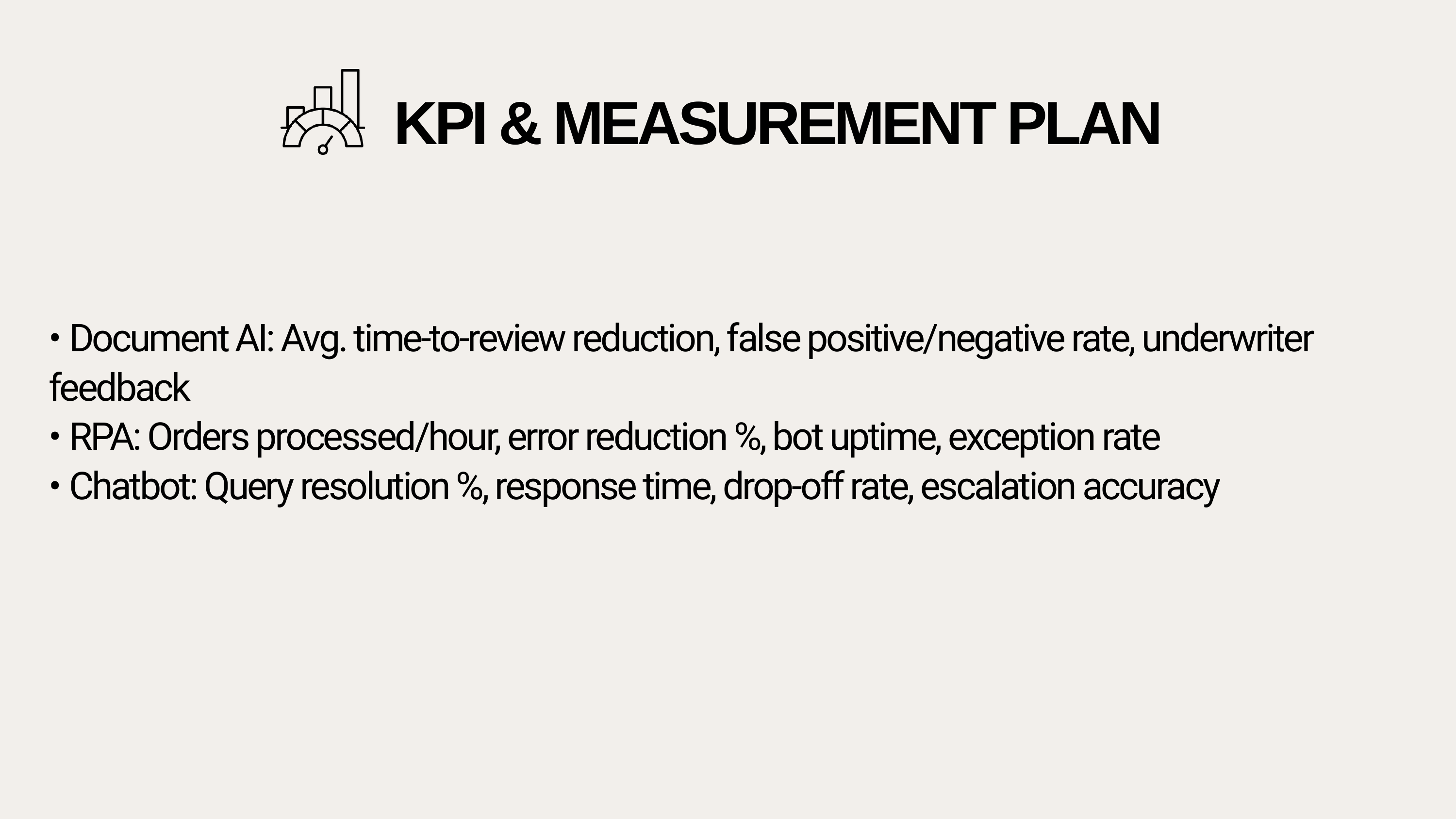

KPI & MEASUREMENT PLAN
• Document AI: Avg. time-to-review reduction, false positive/negative rate, underwriter feedback
• RPA: Orders processed/hour, error reduction %, bot uptime, exception rate
• Chatbot: Query resolution %, response time, drop-off rate, escalation accuracy